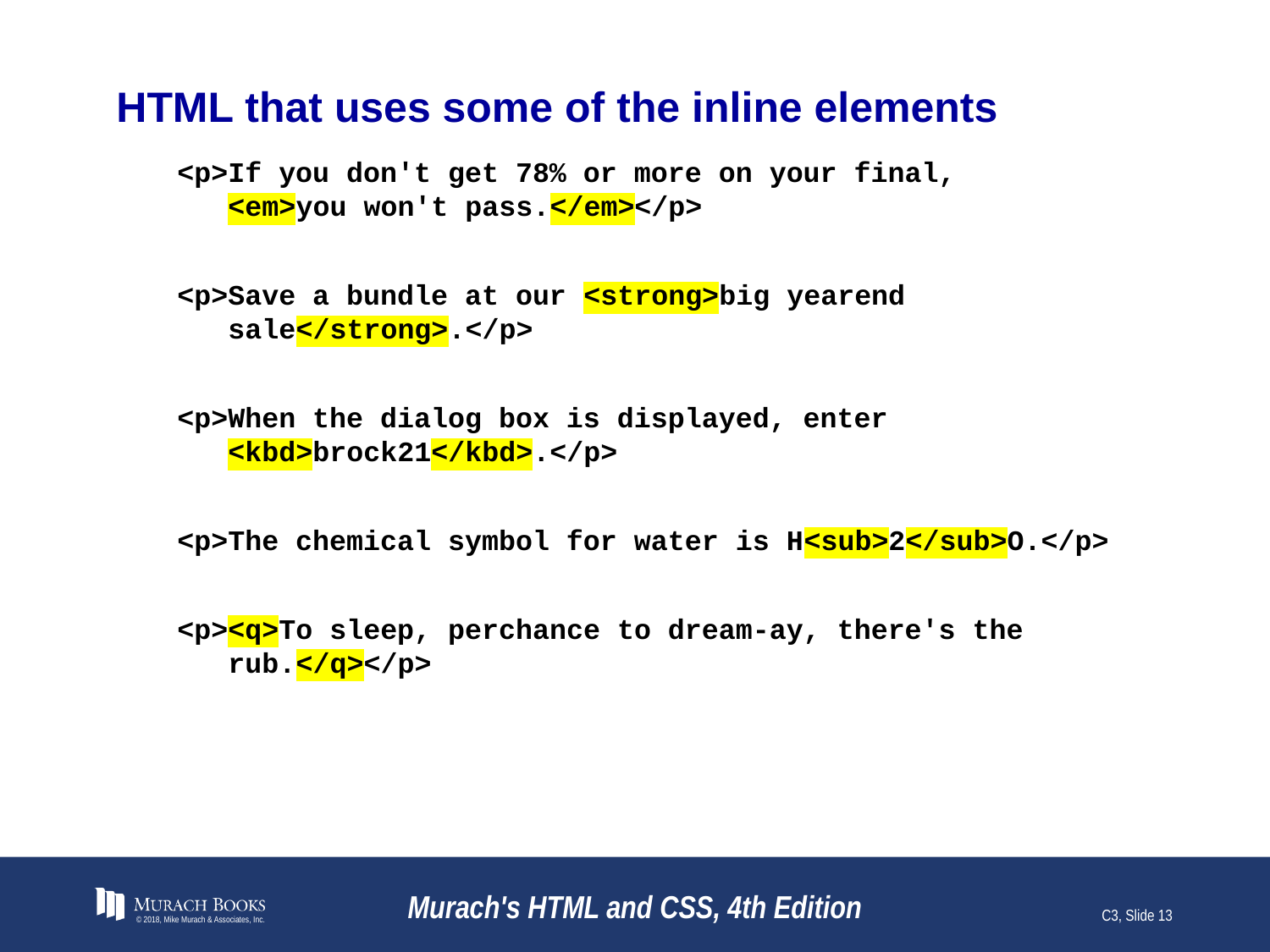

# HTML that uses some of the inline elements
<p>If you don't get 78% or more on your final,
   <em>you won't pass.</em></p>

<p>Save a bundle at our <strong>big yearend
   sale</strong>.</p>

<p>When the dialog box is displayed, enter
   <kbd>brock21</kbd>.</p>

<p>The chemical symbol for water is H<sub>2</sub>O.</p>

<p><q>To sleep, perchance to dream-ay, there's the
   rub.</q></p>

© 2018, Mike Murach & Associates, Inc.
Murach's HTML and CSS, 4th Edition

C3, Slide 13